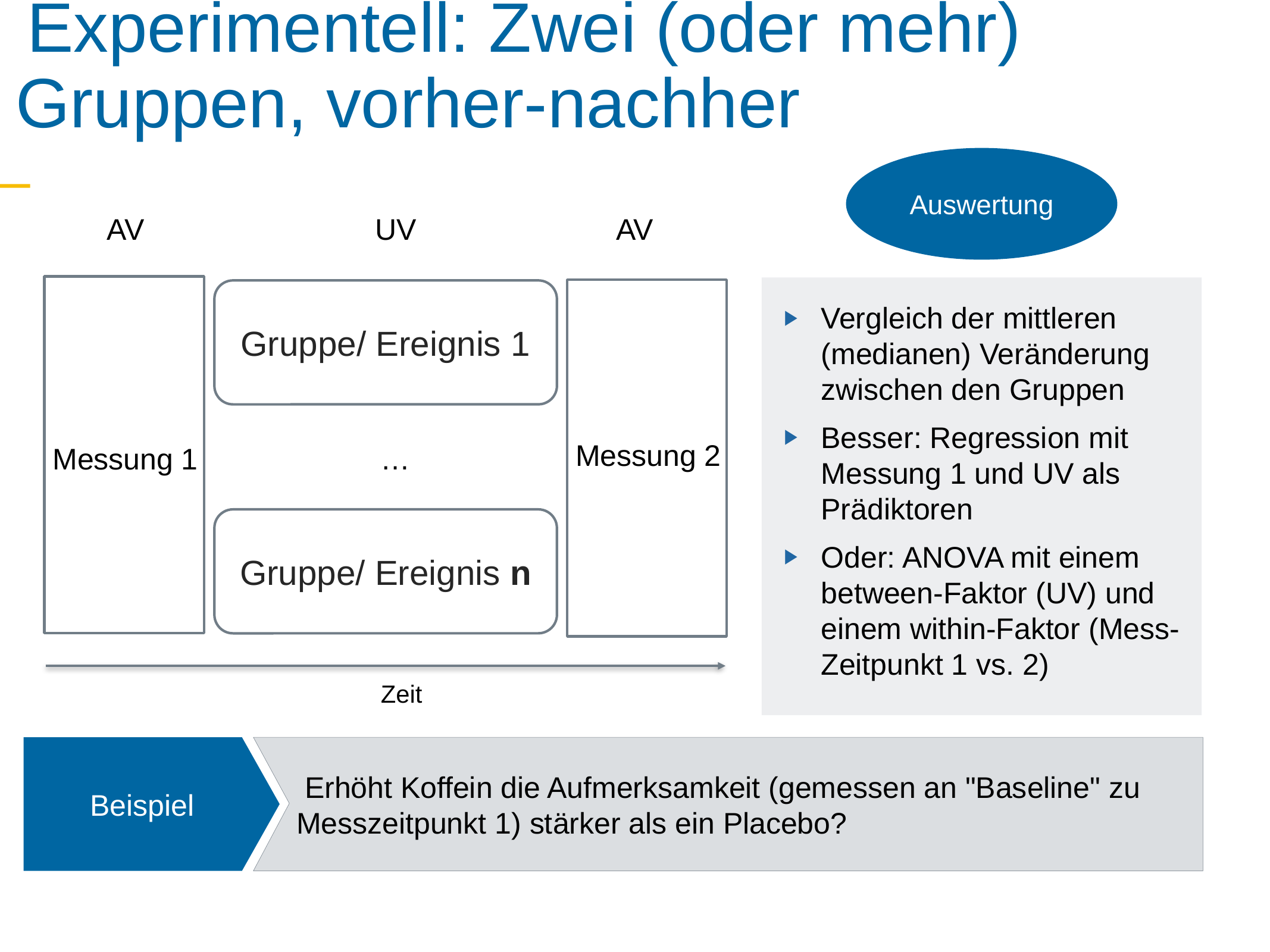

Experimentell: Zwei (oder mehr) Gruppen, vorher-nachher
Auswertung
AV
UV
AV

Gruppe/ Ereignis 1
Vergleich der mittleren (medianen) Veränderung zwischen den Gruppen
Besser: Regression mit Messung 1 und UV als Prädiktoren
Oder: ANOVA mit einem between-Faktor (UV) und einem within-Faktor (Mess-Zeitpunkt 1 vs. 2)
Messung 2
Messung 1
…
Gruppe/ Ereignis n

Zeit

 Erhöht Koffein die Aufmerksamkeit (gemessen an "Baseline" zu Messzeitpunkt 1) stärker als ein Placebo?
Beispiel
63